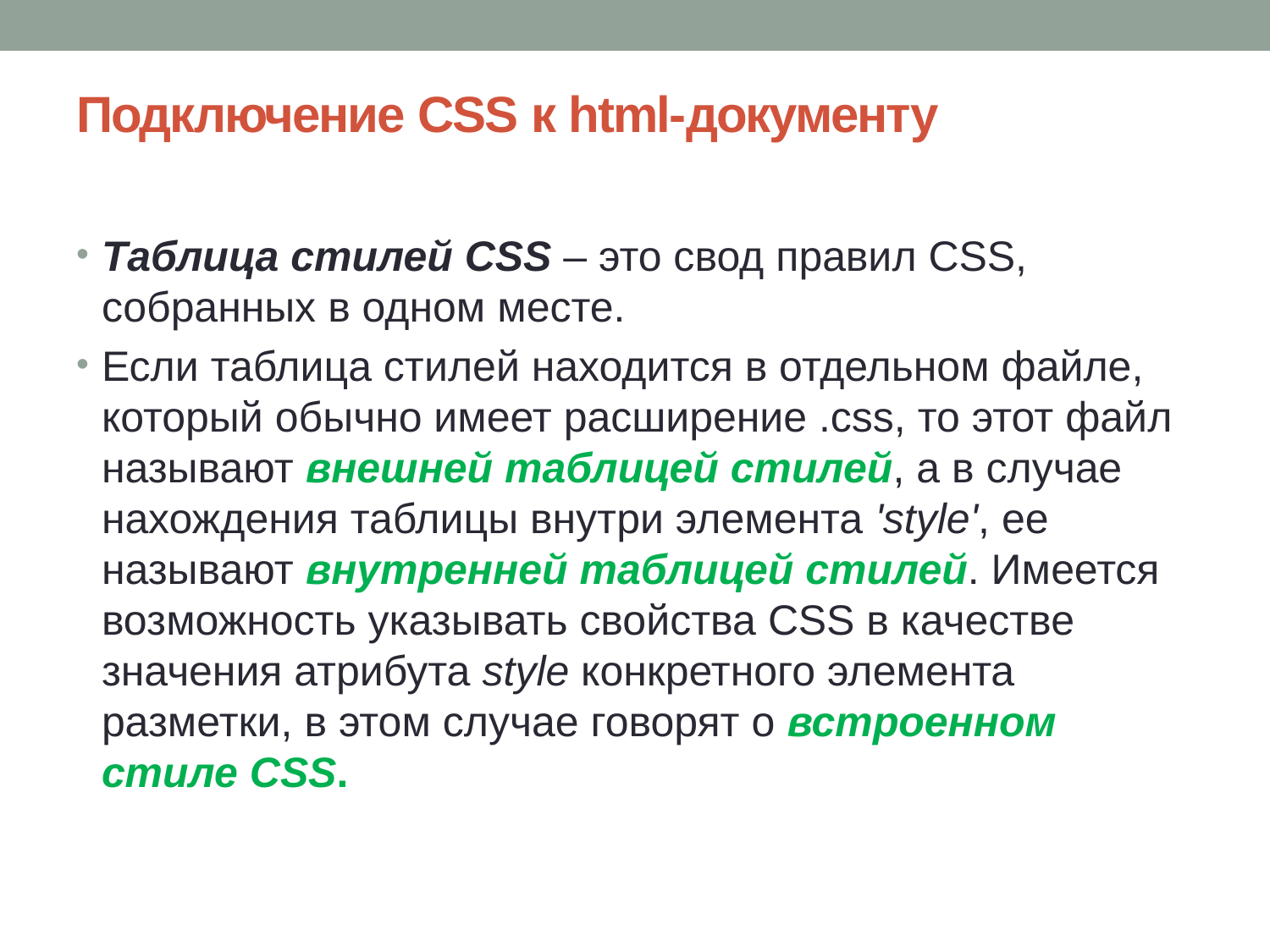

# Подключение CSS к html-документу
Таблица стилей CSS – это свод правил CSS, собранных в одном месте.
Если таблица стилей находится в отдельном файле, который обычно имеет расширение .css, то этот файл называют внешней таблицей стилей, а в случае нахождения таблицы внутри элемента 'style', ее называют внутренней таблицей стилей. Имеется возможность указывать свойства CSS в качестве значения атрибута style конкретного элемента разметки, в этом случае говорят о встроенном стиле CSS.